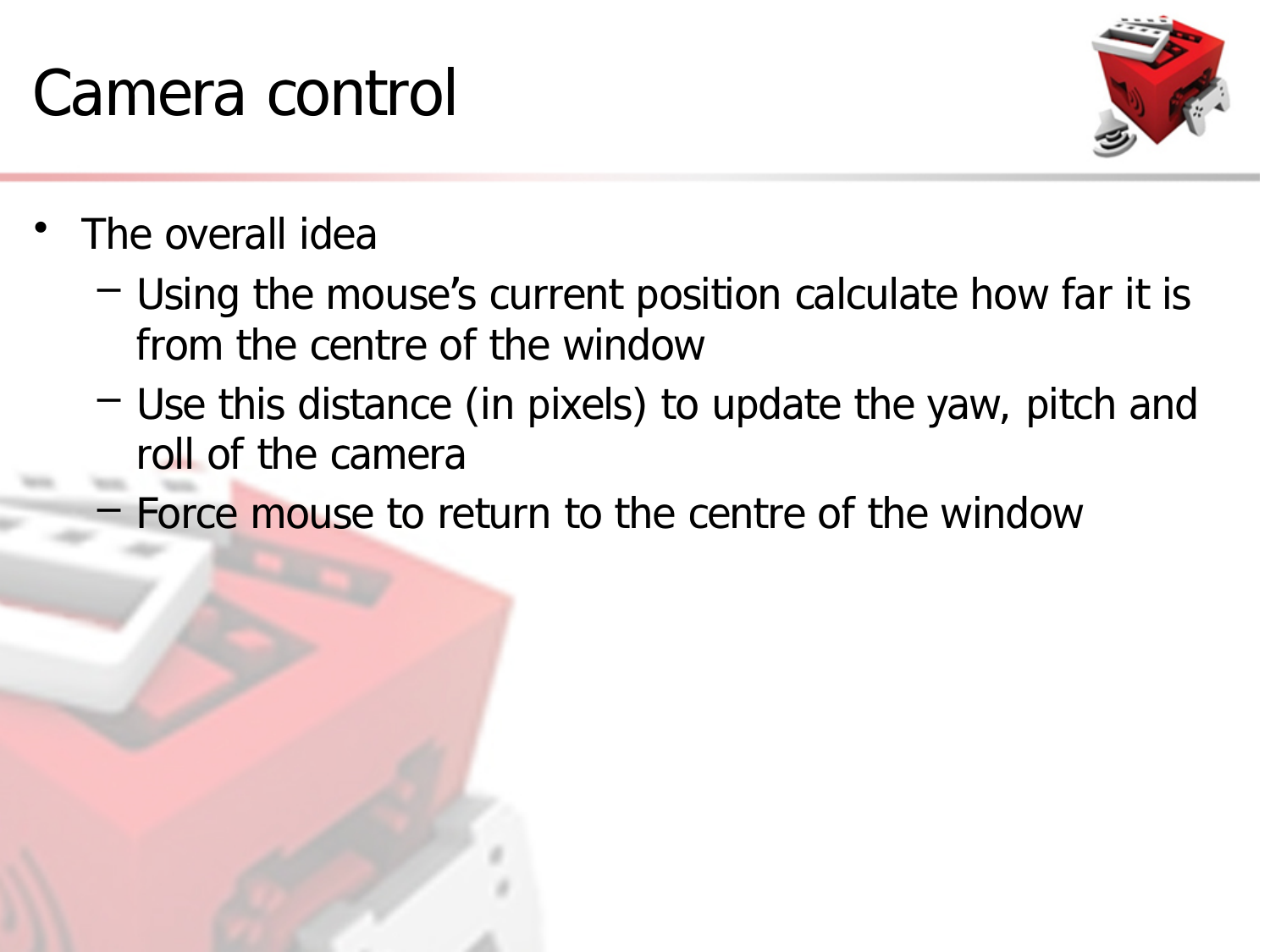

# Camera control
The overall idea
Using the mouse’s current position calculate how far it is from the centre of the window
Use this distance (in pixels) to update the yaw, pitch and roll of the camera
Force mouse to return to the centre of the window